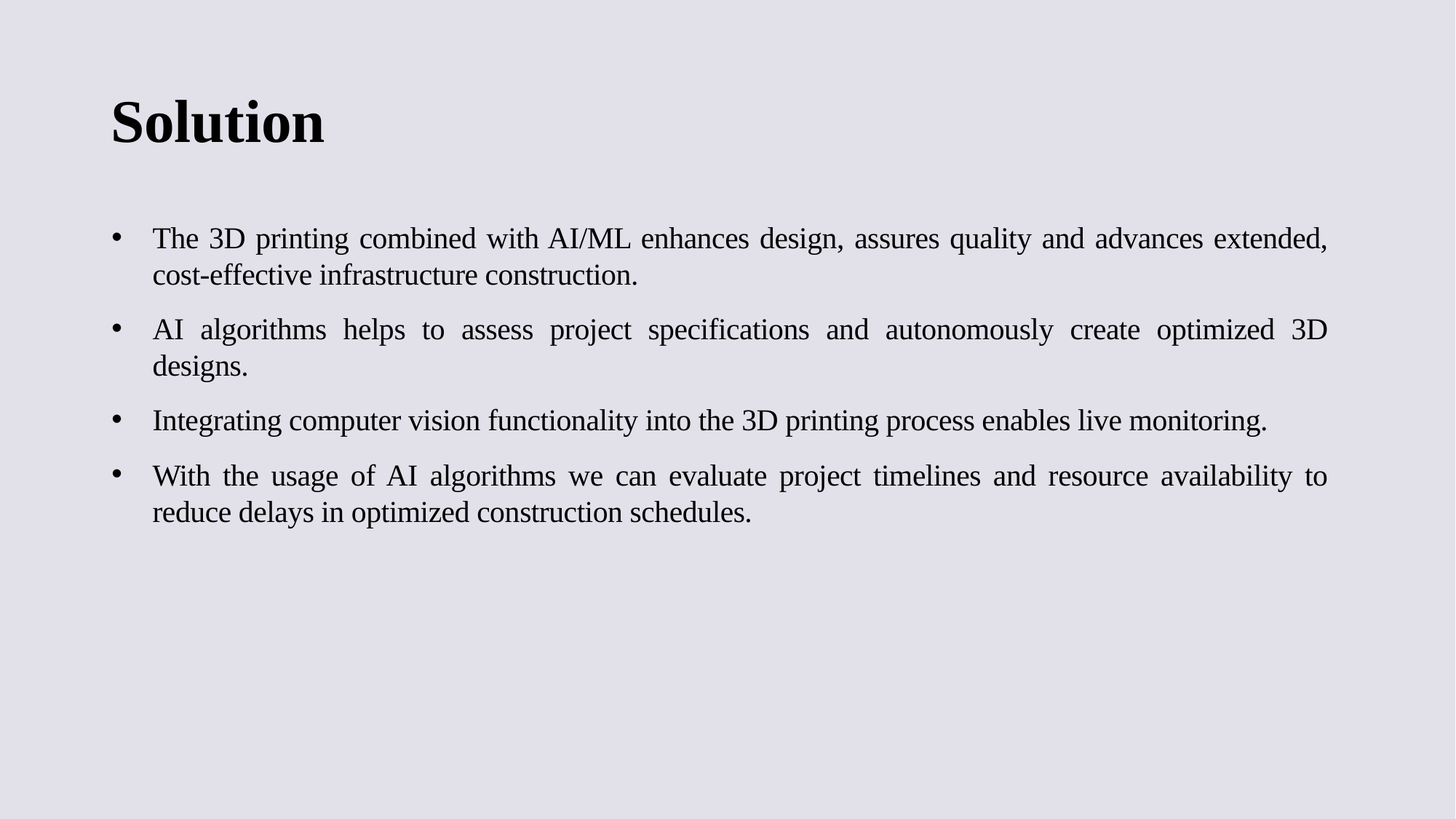

# Solution
The 3D printing combined with AI/ML enhances design, assures quality and advances extended, cost-effective infrastructure construction.
AI algorithms helps to assess project specifications and autonomously create optimized 3D designs.
Integrating computer vision functionality into the 3D printing process enables live monitoring.
With the usage of AI algorithms we can evaluate project timelines and resource availability to reduce delays in optimized construction schedules.